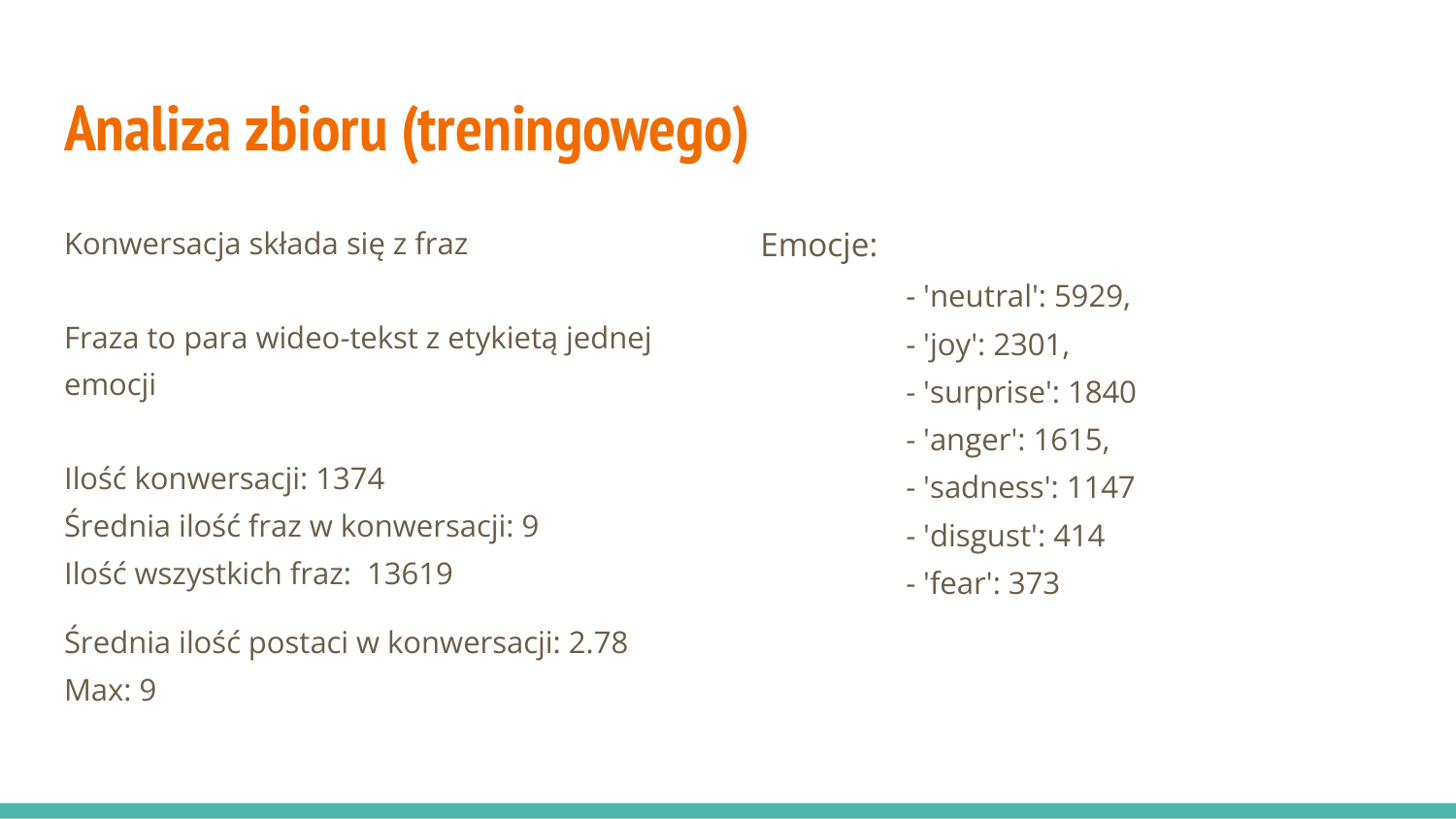

# Analiza zbioru (treningowego)
Konwersacja składa się z fraz
Fraza to para wideo-tekst z etykietą jednej emocji
Ilość konwersacji: 1374
Średnia ilość fraz w konwersacji: 9
Ilość wszystkich fraz:  13619
Średnia ilość postaci w konwersacji: 2.78
Max: 9

Emocje:
	- 'neutral': 5929,
	- 'joy': 2301,
	- 'surprise': 1840
	- 'anger': 1615,
	- 'sadness': 1147
	- 'disgust': 414
	- 'fear': 373